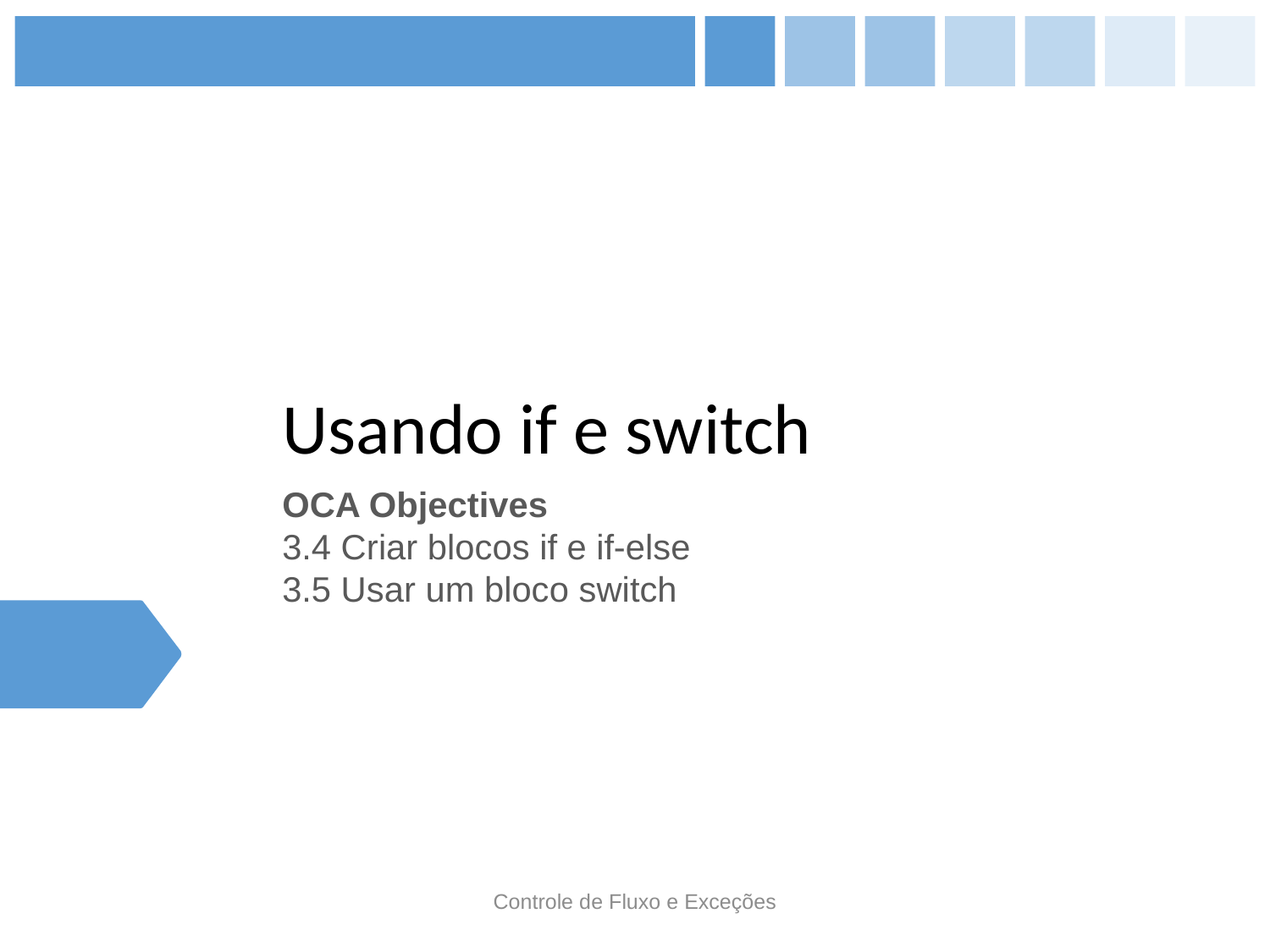

# Usando if e switch
OCA Objectives
3.4 Criar blocos if e if-else
3.5 Usar um bloco switch
Controle de Fluxo e Exceções